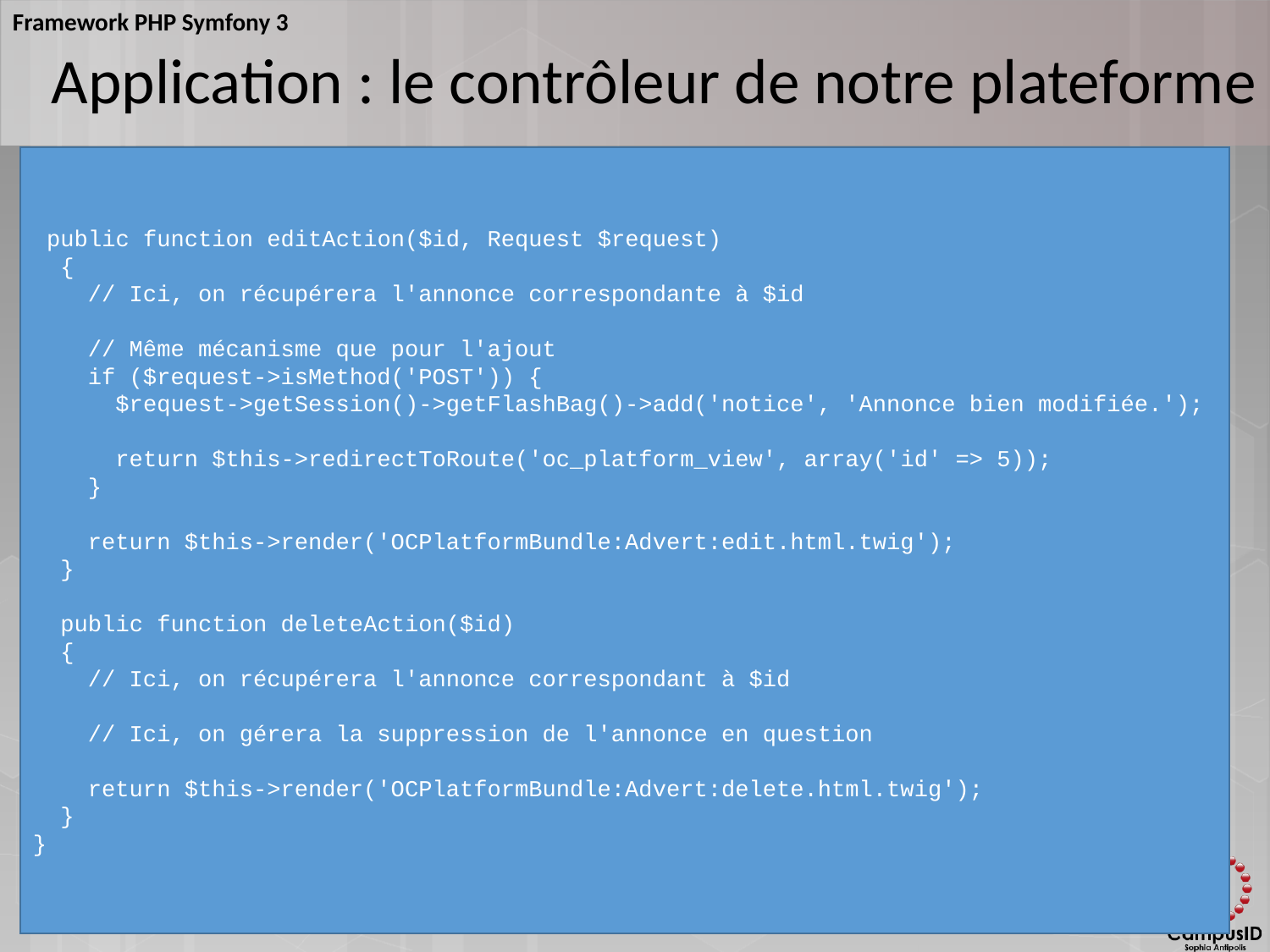

Application : le contrôleur de notre plateforme

 public function editAction($id, Request $request)
  {
    // Ici, on récupérera l'annonce correspondante à $id

    // Même mécanisme que pour l'ajout
    if ($request->isMethod('POST')) {
      $request->getSession()->getFlashBag()->add('notice', 'Annonce bien modifiée.');

      return $this->redirectToRoute('oc_platform_view', array('id' => 5));
    }

    return $this->render('OCPlatformBundle:Advert:edit.html.twig');
  }

  public function deleteAction($id)
  {
    // Ici, on récupérera l'annonce correspondant à $id

    // Ici, on gérera la suppression de l'annonce en question

    return $this->render('OCPlatformBundle:Advert:delete.html.twig');
  }
}